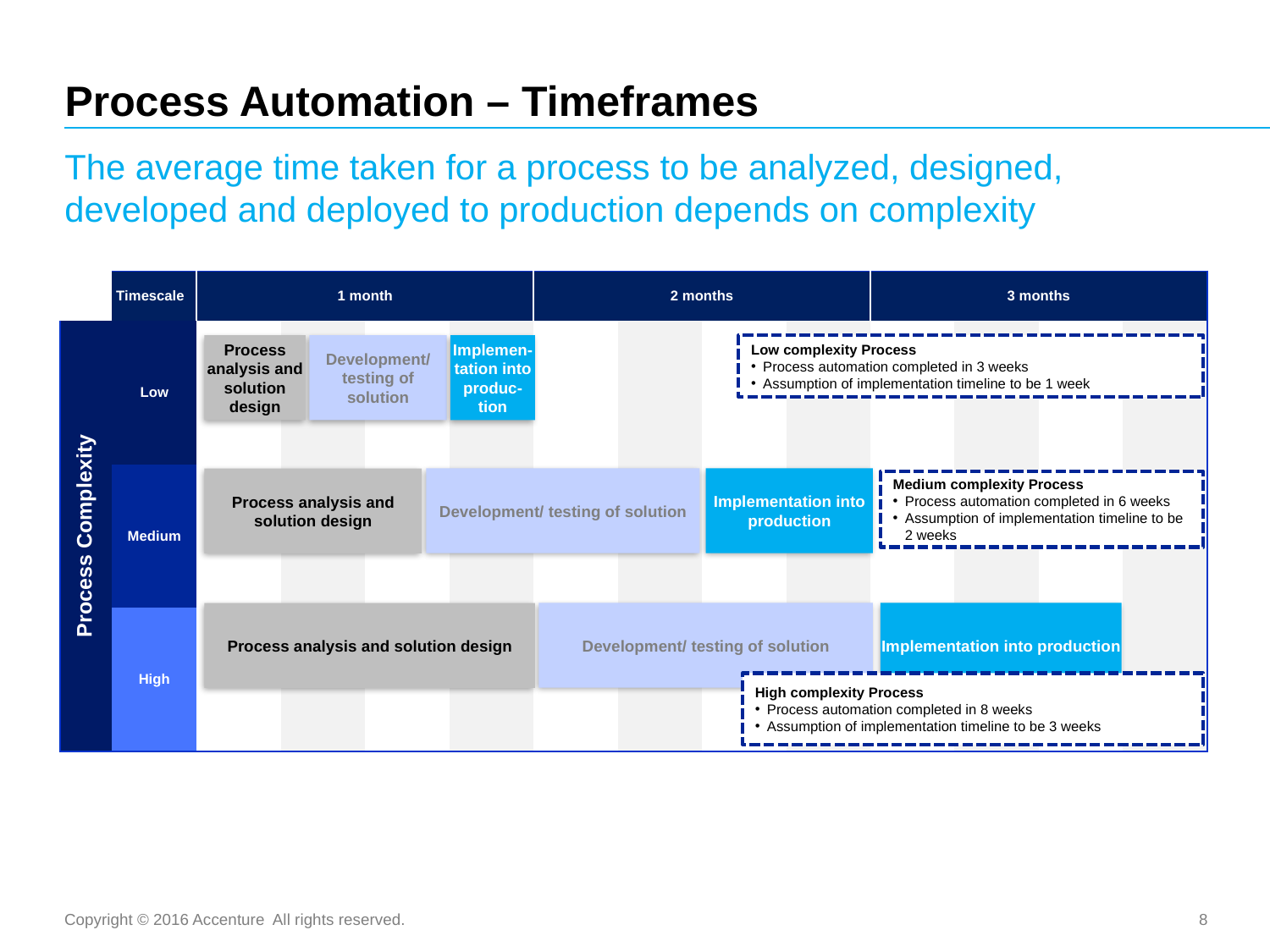

# Process Automation – Timeframes
The average time taken for a process to be analyzed, designed, developed and deployed to production depends on complexity

|  | Timescale | 1 month |  |  |  | 2 months |  |  |  | 3 months |  |  |  |
| --- | --- | --- | --- | --- | --- | --- | --- | --- | --- | --- | --- | --- | --- |
| Process Complexity | Low |  |  |  |  |  |  |  |  |  |  |  |  |
|  | Medium |  |  |  |  |  |  |  |  |  |  |  |  |
|  | High |  |  |  |  |  |  |  |  |  |  |  |  |
Process analysis and solution design
Development/ testing of solution
Implemen-tation into produc-tion
Low complexity Process
Process automation completed in 3 weeks
Assumption of implementation timeline to be 1 week
Development/ testing of solution
Implementation into production
Process analysis and solution design
Medium complexity Process
Process automation completed in 6 weeks
Assumption of implementation timeline to be 2 weeks
Development/ testing of solution
Implementation into production
Process analysis and solution design
High complexity Process
Process automation completed in 8 weeks
Assumption of implementation timeline to be 3 weeks